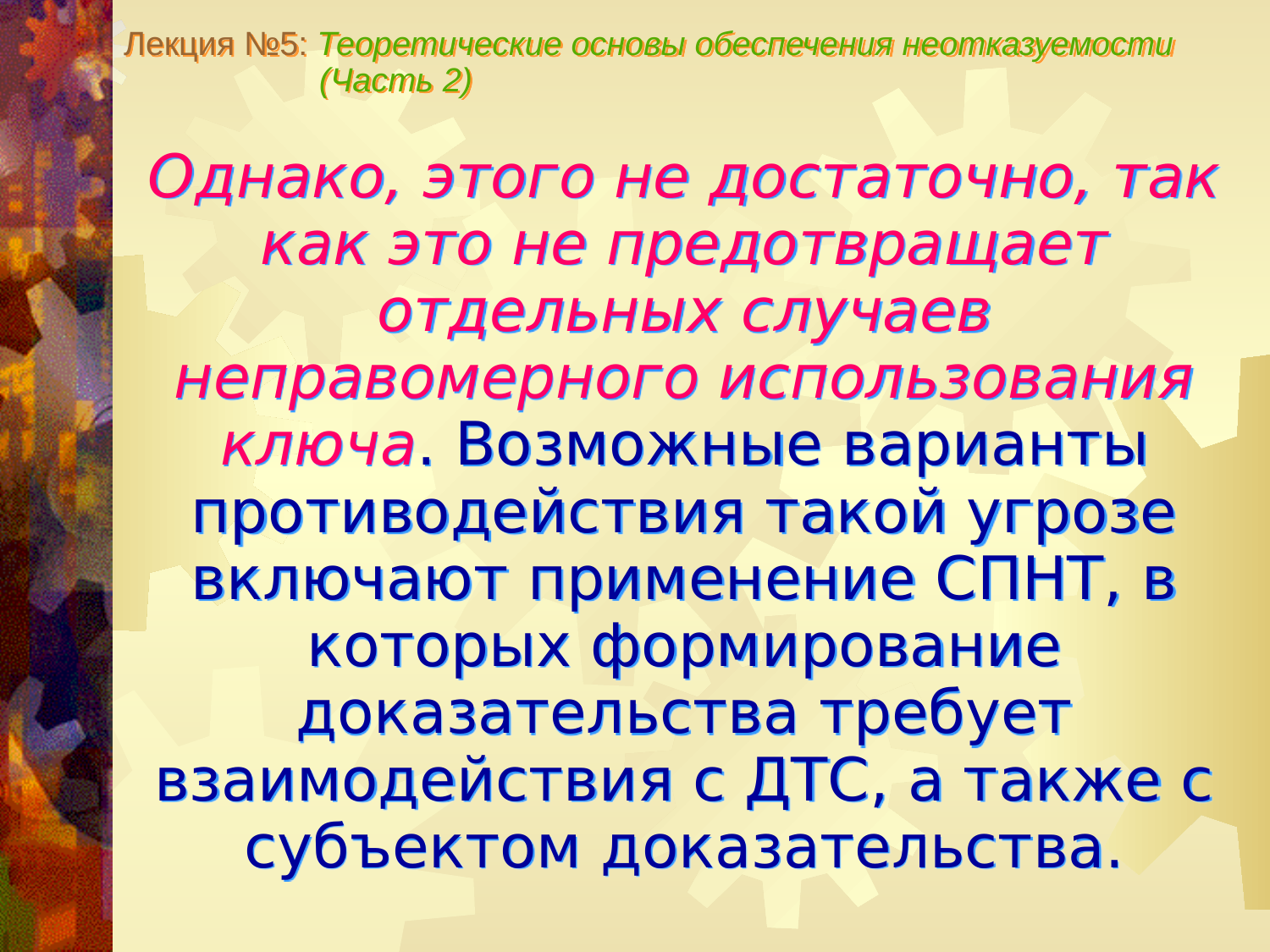

Лекция №5: Теоретические основы обеспечения неотказуемости
                       (Часть 2)
Однако, этого не достаточно, так как это не предотвращает отдельных случаев неправомерного использования ключа. Возможные варианты противодействия такой угрозе включают применение СПНТ, в которых формирование доказательства требует взаимодействия с ДТС, а также с субъектом доказательства.